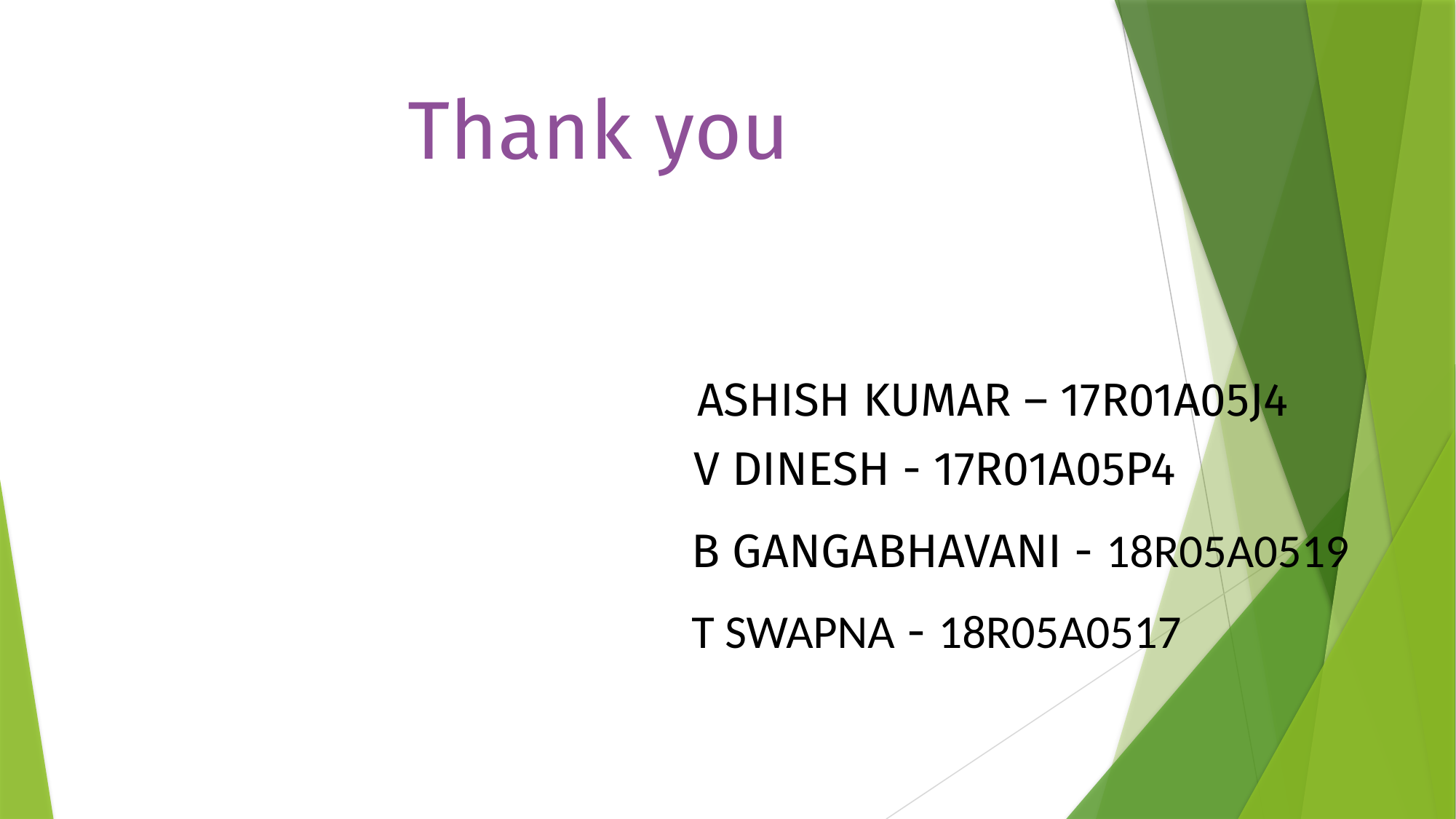

# Thank you

 ASHISH KUMAR – 17R01A05J4
 V DINESH - 17R01A05P4

B GANGABHAVANI - 18R05A0519
T SWAPNA - 18R05A0517